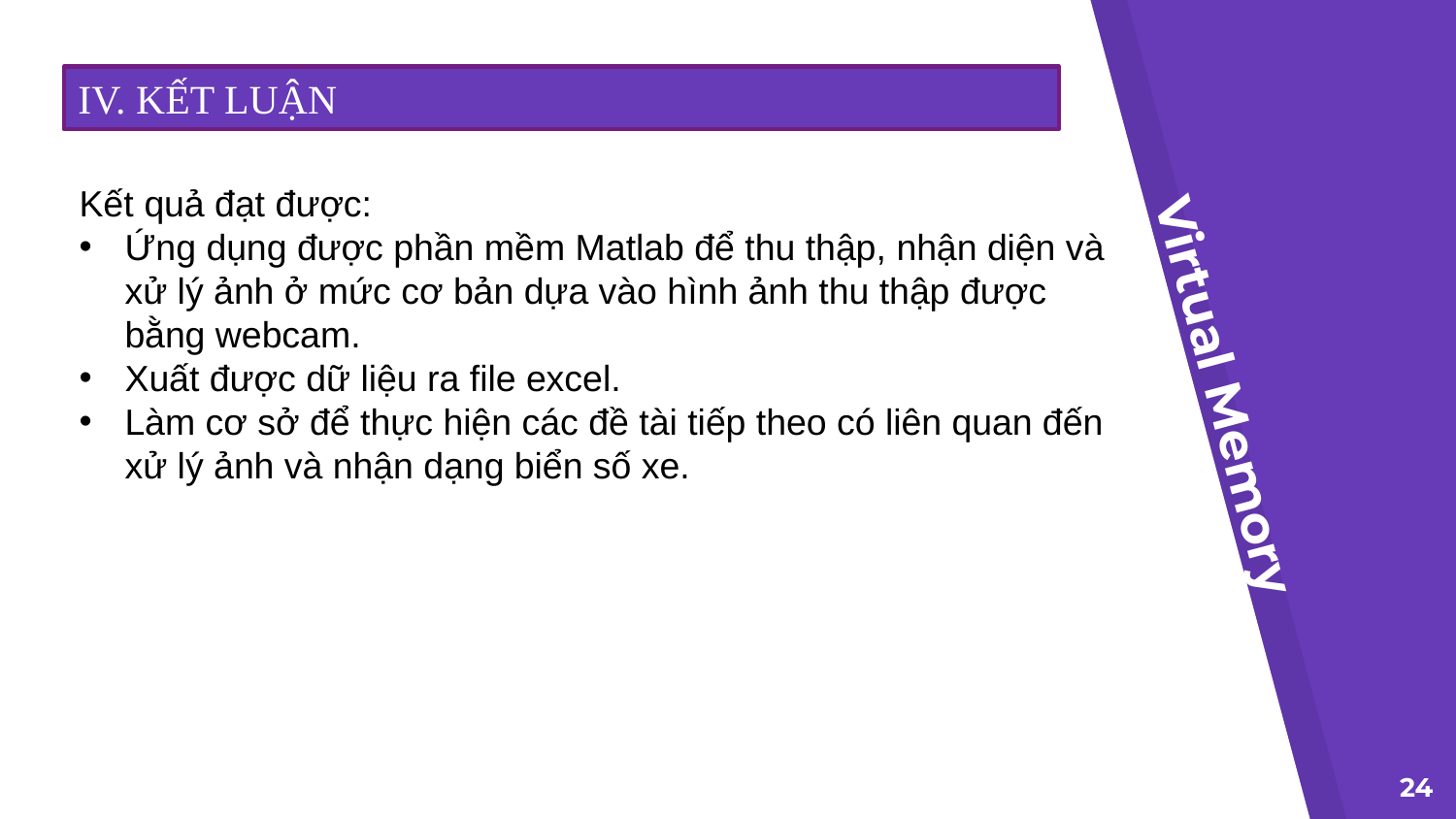

IV. KẾT LUẬN
Kết quả đạt được:
Ứng dụng được phần mềm Matlab để thu thập, nhận diện và xử lý ảnh ở mức cơ bản dựa vào hình ảnh thu thập được bằng webcam.
Xuất được dữ liệu ra file excel.
Làm cơ sở để thực hiện các đề tài tiếp theo có liên quan đến xử lý ảnh và nhận dạng biển số xe.
Virtual Memory
24